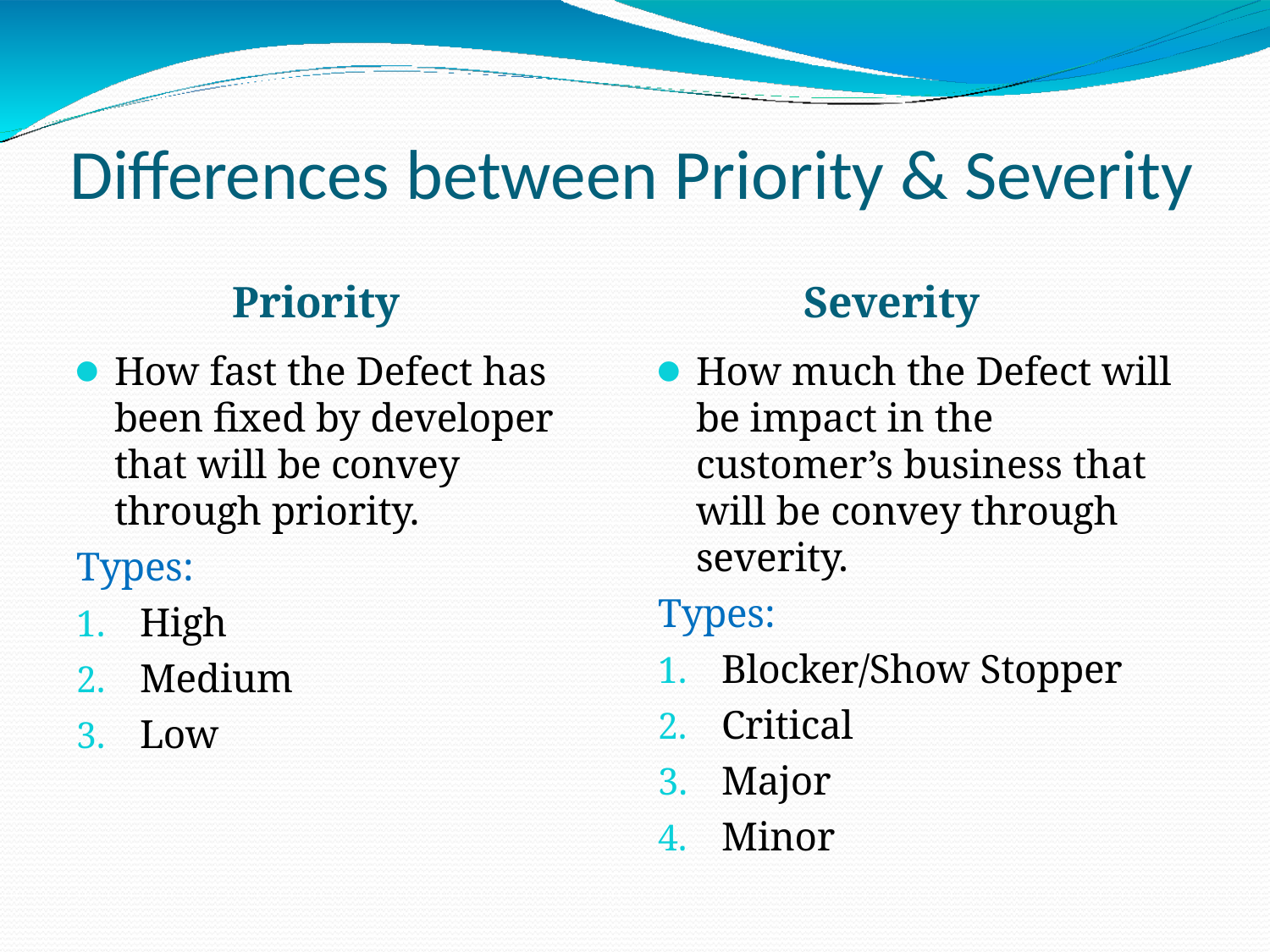

# Differences between Priority & Severity
Priority
How fast the Defect has been fixed by developer that will be convey through priority.
Types:
High
Medium
Low
Severity
How much the Defect will be impact in the customer’s business that will be convey through severity.
Types:
Blocker/Show Stopper
Critical
Major
Minor